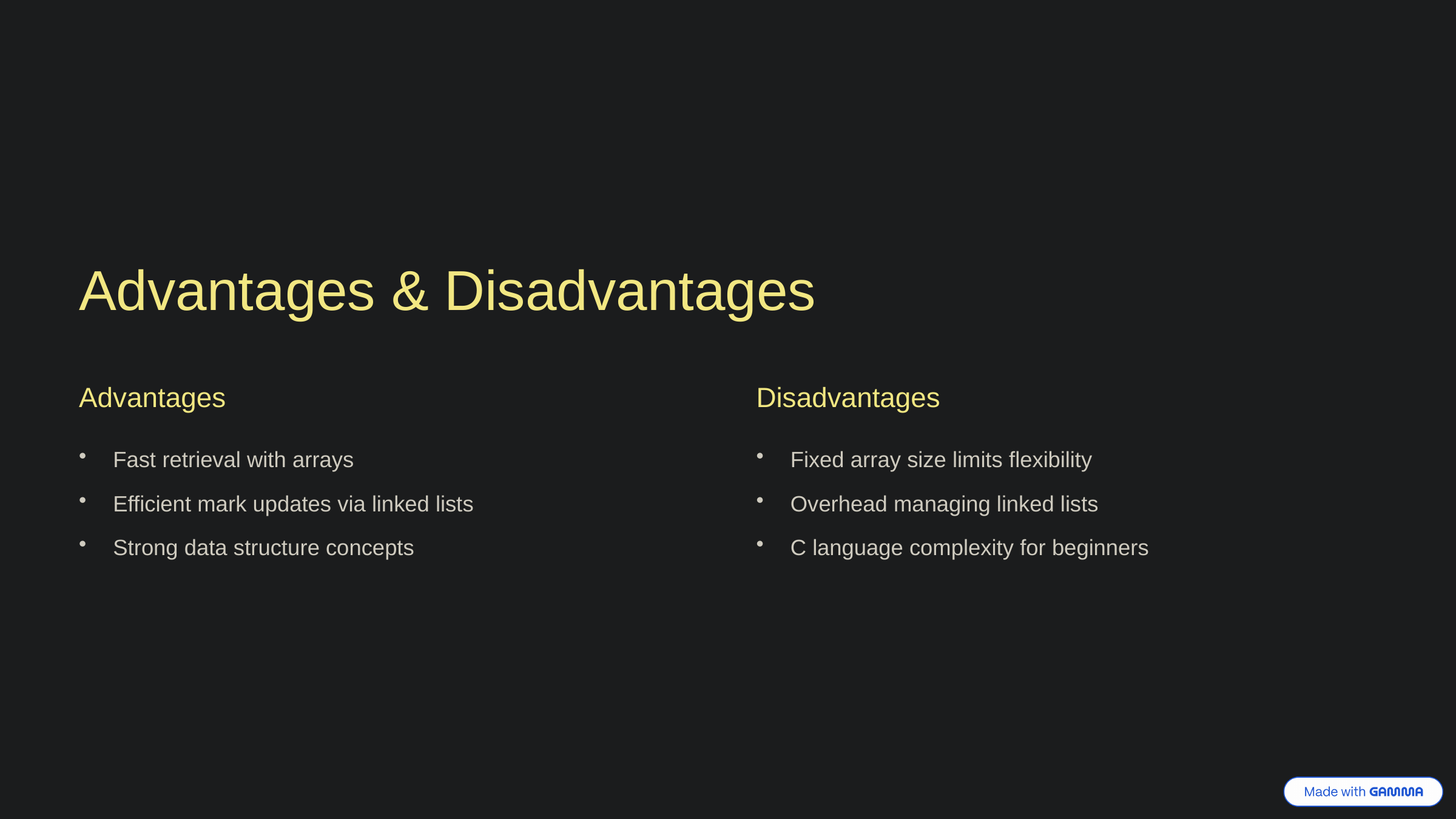

Advantages & Disadvantages
Advantages
Disadvantages
Fast retrieval with arrays
Fixed array size limits flexibility
Efficient mark updates via linked lists
Overhead managing linked lists
Strong data structure concepts
C language complexity for beginners